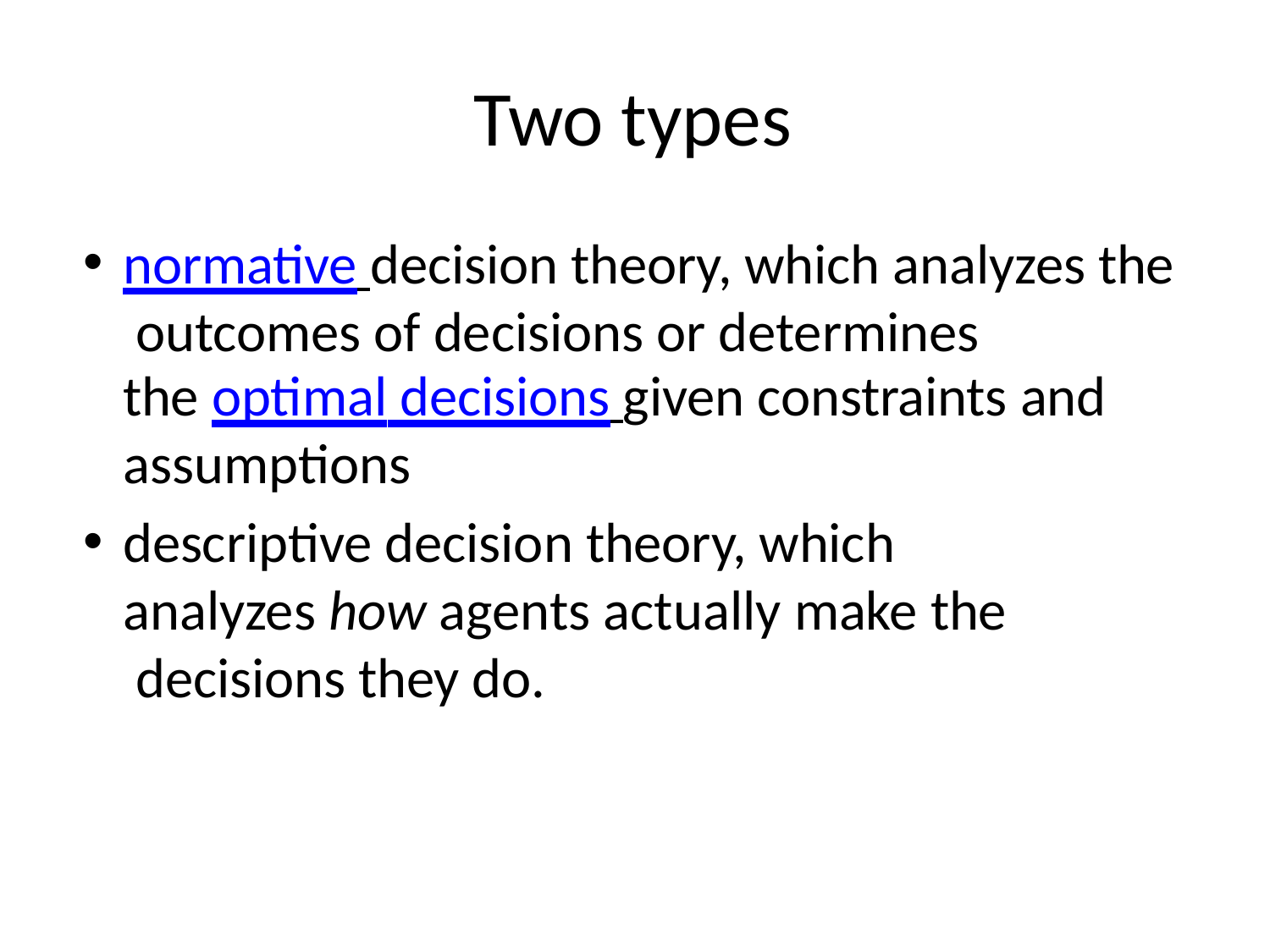

# Two types
normative decision theory, which analyzes the  outcomes of decisions or determines
the optimal decisions given constraints and
assumptions
descriptive decision theory, which  analyzes how agents actually make the  decisions they do.